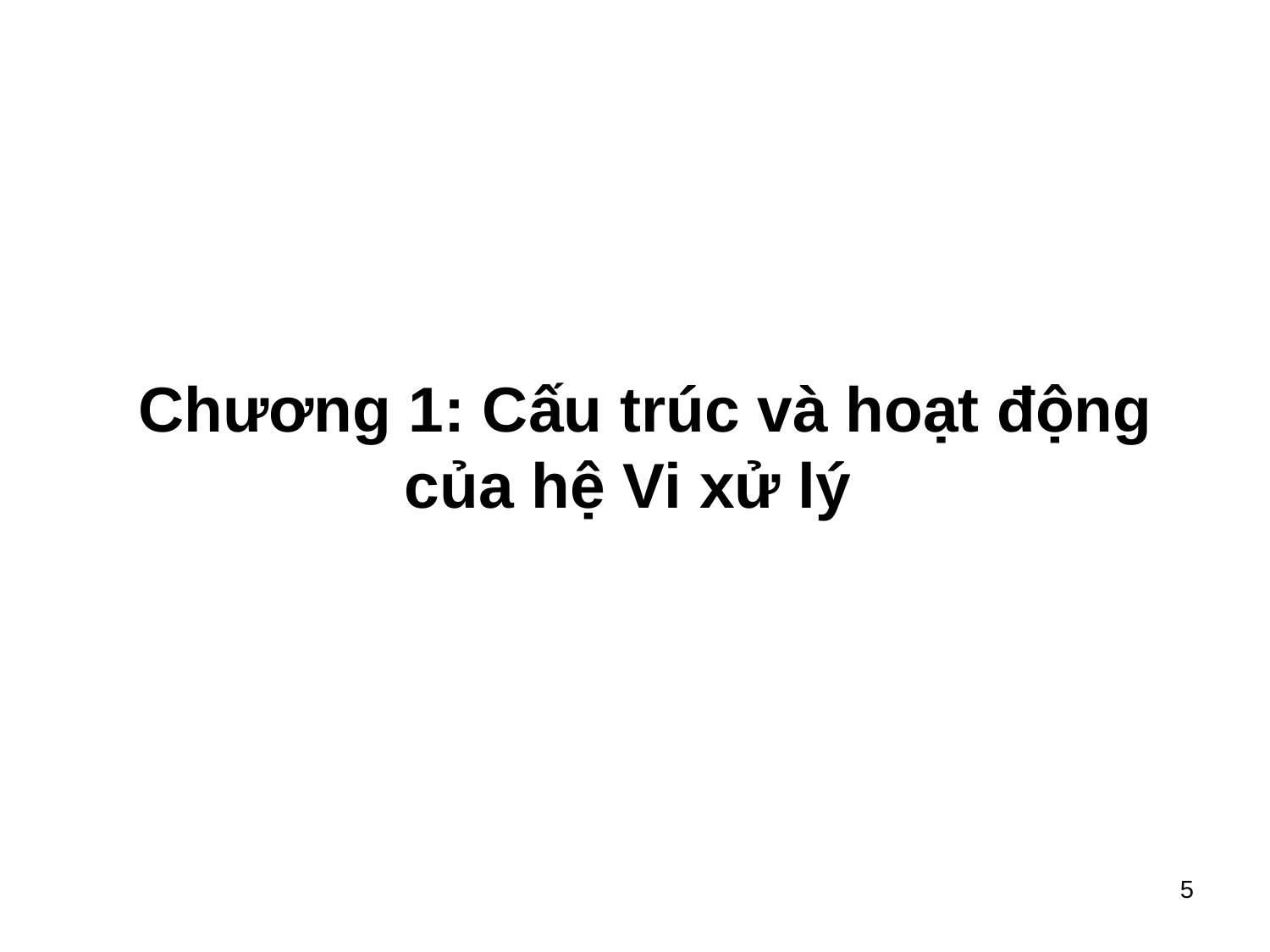

Chương 1: Cấu trúc và hoạt động của hệ Vi xử lý
5